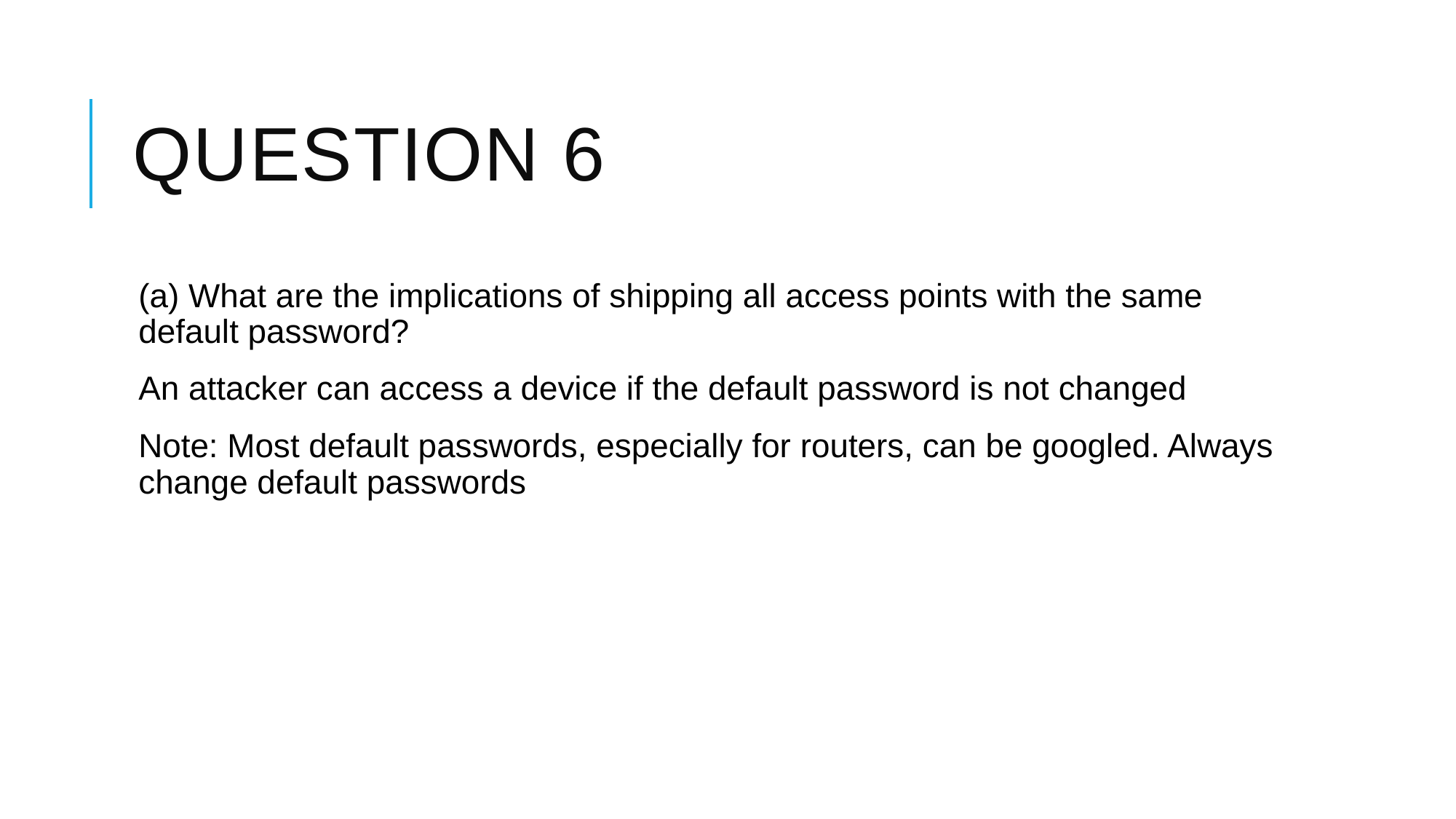

# Question 6
(a) What are the implications of shipping all access points with the same default password?
An attacker can access a device if the default password is not changed
Note: Most default passwords, especially for routers, can be googled. Always change default passwords